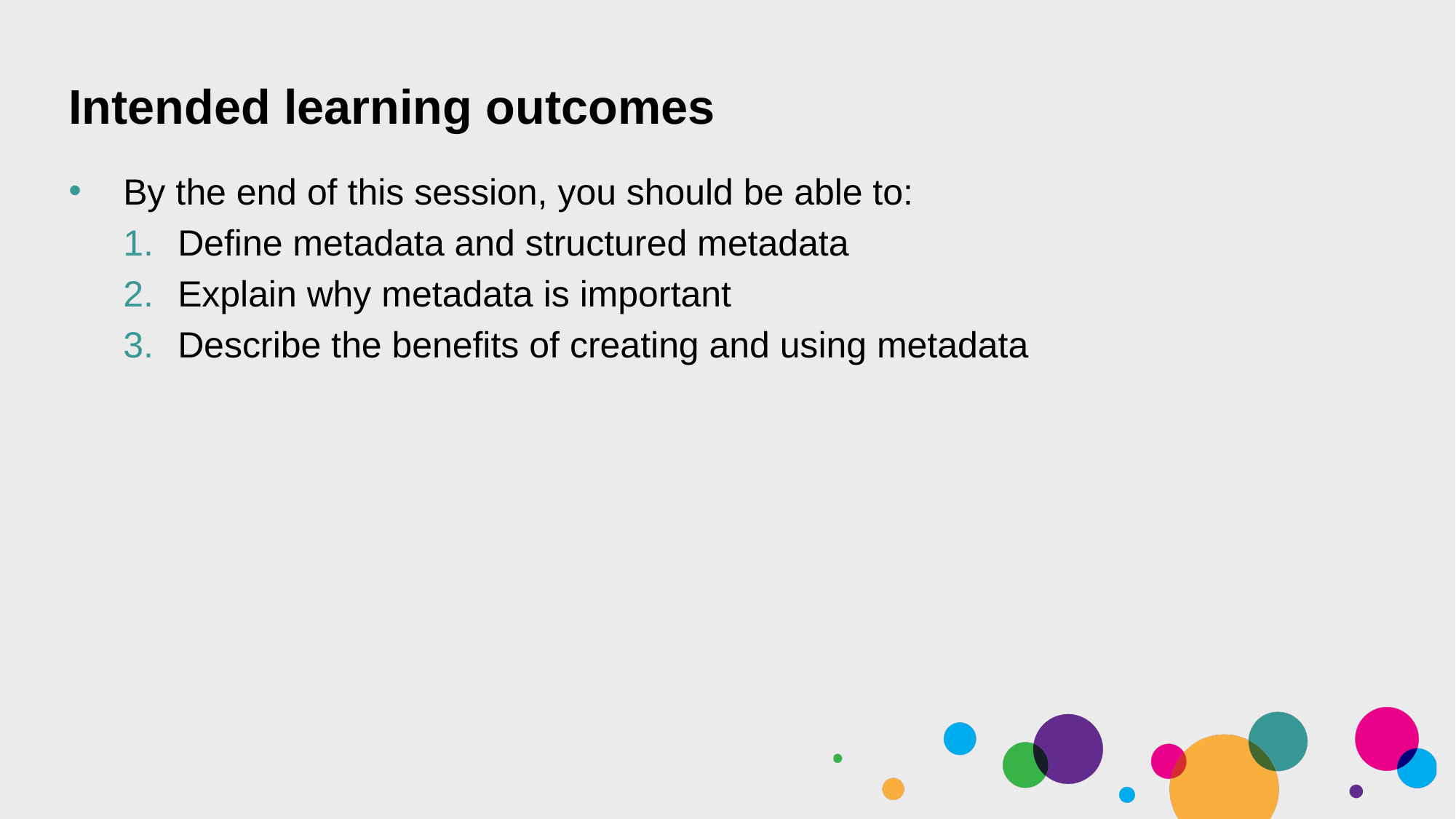

# Intended learning outcomes
By the end of this session, you should be able to:
Define metadata and structured metadata
Explain why metadata is important
Describe the benefits of creating and using metadata